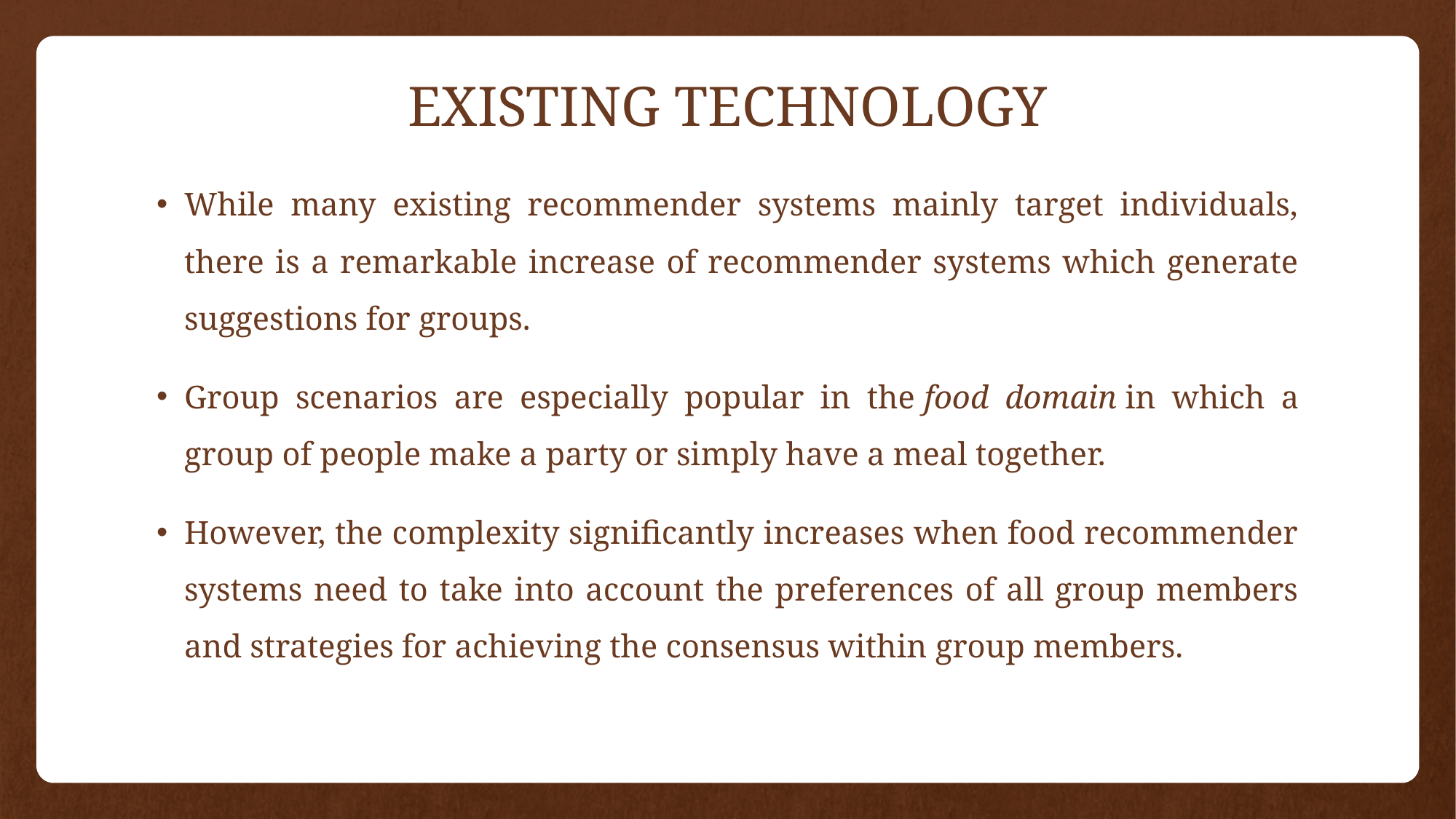

# EXISTING TECHNOLOGY
While many existing recommender systems mainly target individuals, there is a remarkable increase of recommender systems which generate suggestions for groups.
Group scenarios are especially popular in the food domain in which a group of people make a party or simply have a meal together.
However, the complexity significantly increases when food recommender systems need to take into account the preferences of all group members and strategies for achieving the consensus within group members.